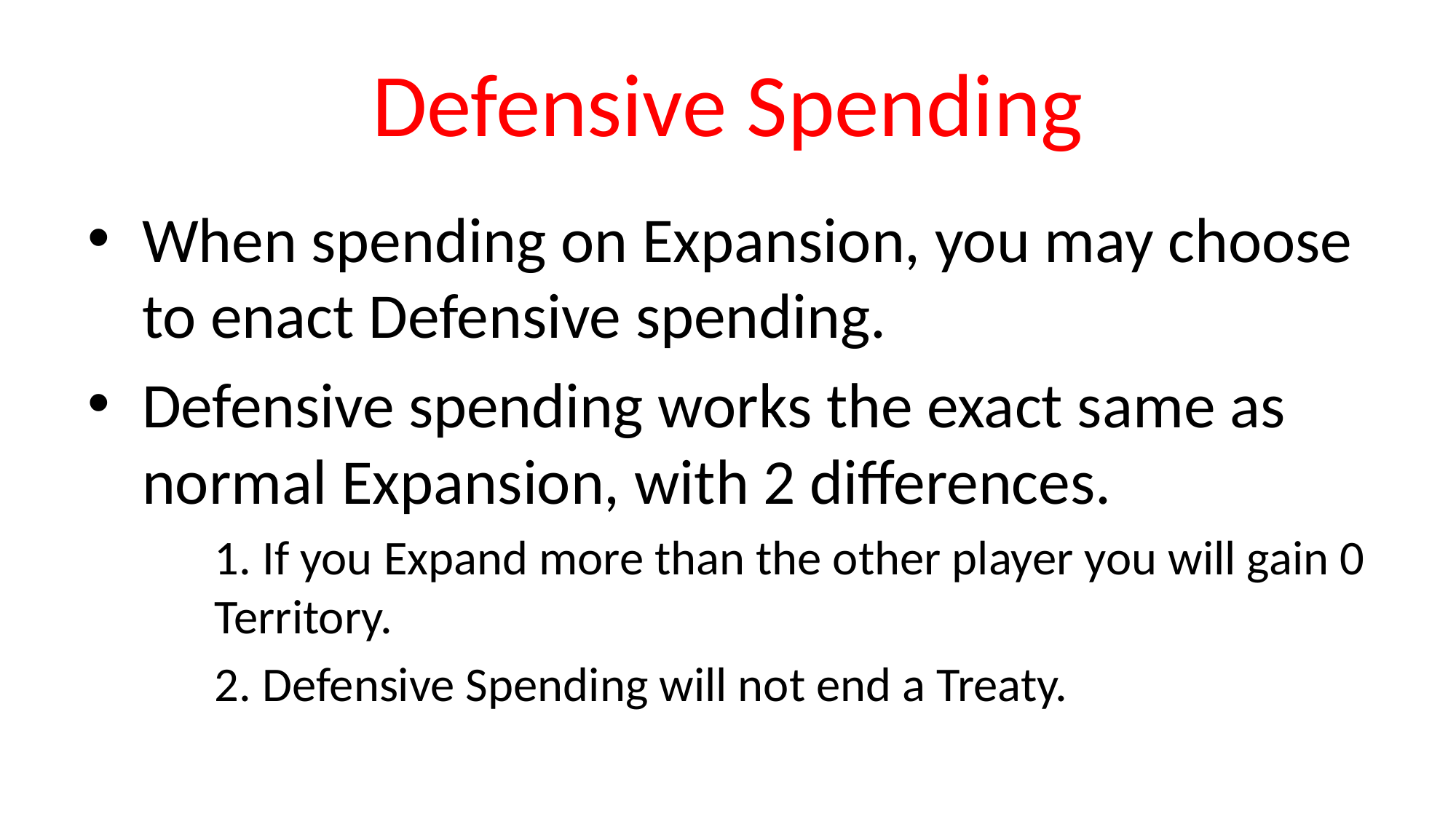

# Defensive Spending
When spending on Expansion, you may choose to enact Defensive spending.
Defensive spending works the exact same as normal Expansion, with 2 differences.
1. If you Expand more than the other player you will gain 0 Territory.
2. Defensive Spending will not end a Treaty.